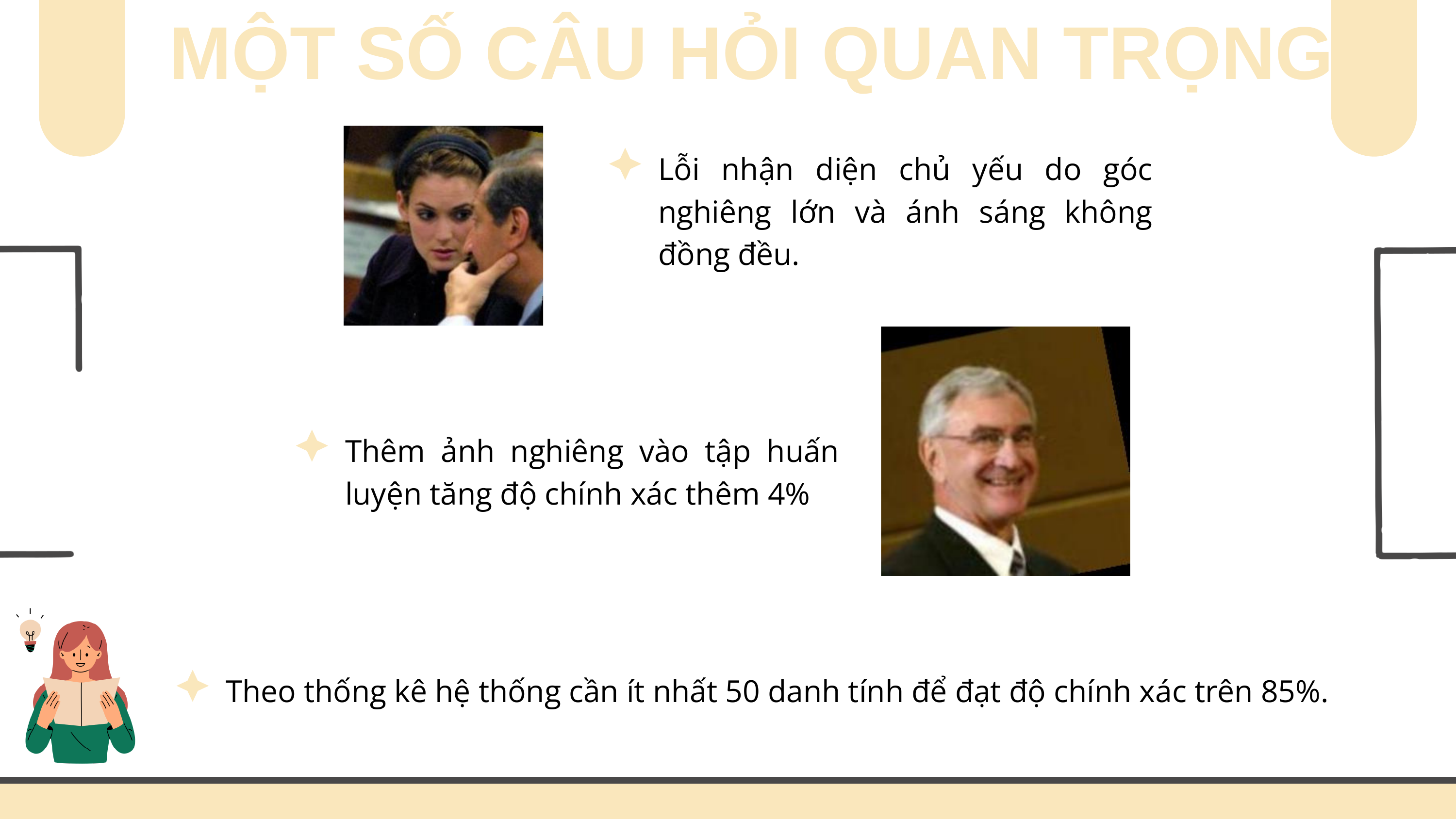

MỘT SỐ CÂU HỎI QUAN TRỌNG

Lỗi nhận diện chủ yếu do góc nghiêng lớn và ánh sáng không đồng đều.

Thêm ảnh nghiêng vào tập huấn luyện tăng độ chính xác thêm 4%

Theo thống kê hệ thống cần ít nhất 50 danh tính để đạt độ chính xác trên 85%.